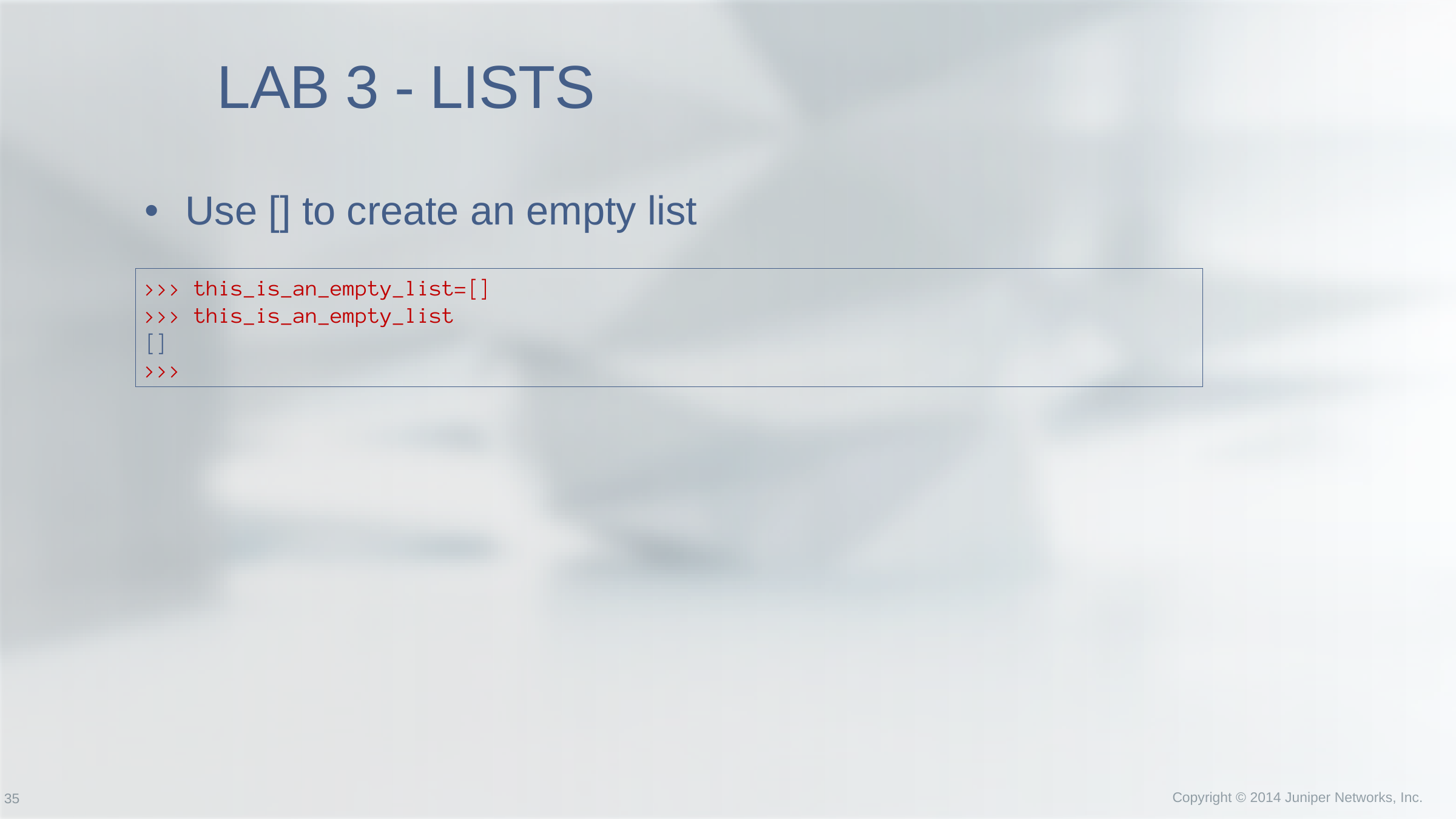

# LAB 3 - LISTS
Use [] to create an empty list

>>> this_is_an_empty_list=[]
>>> this_is_an_empty_list
[]
>>>